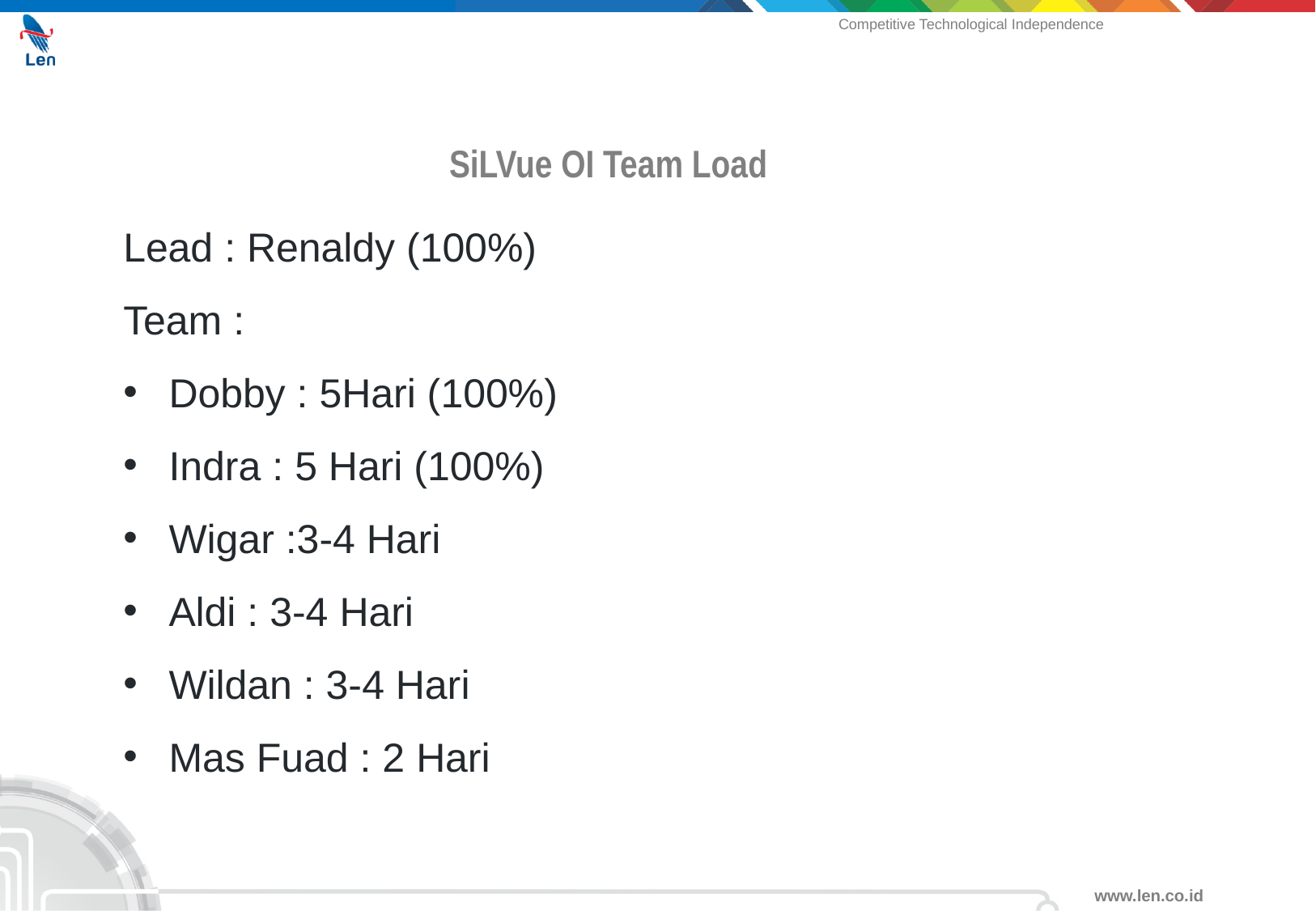

SiLVue OI Team Load
Lead : Renaldy (100%)
Team :
Dobby : 5Hari (100%)
Indra : 5 Hari (100%)
Wigar :3-4 Hari
Aldi : 3-4 Hari
Wildan : 3-4 Hari
Mas Fuad : 2 Hari